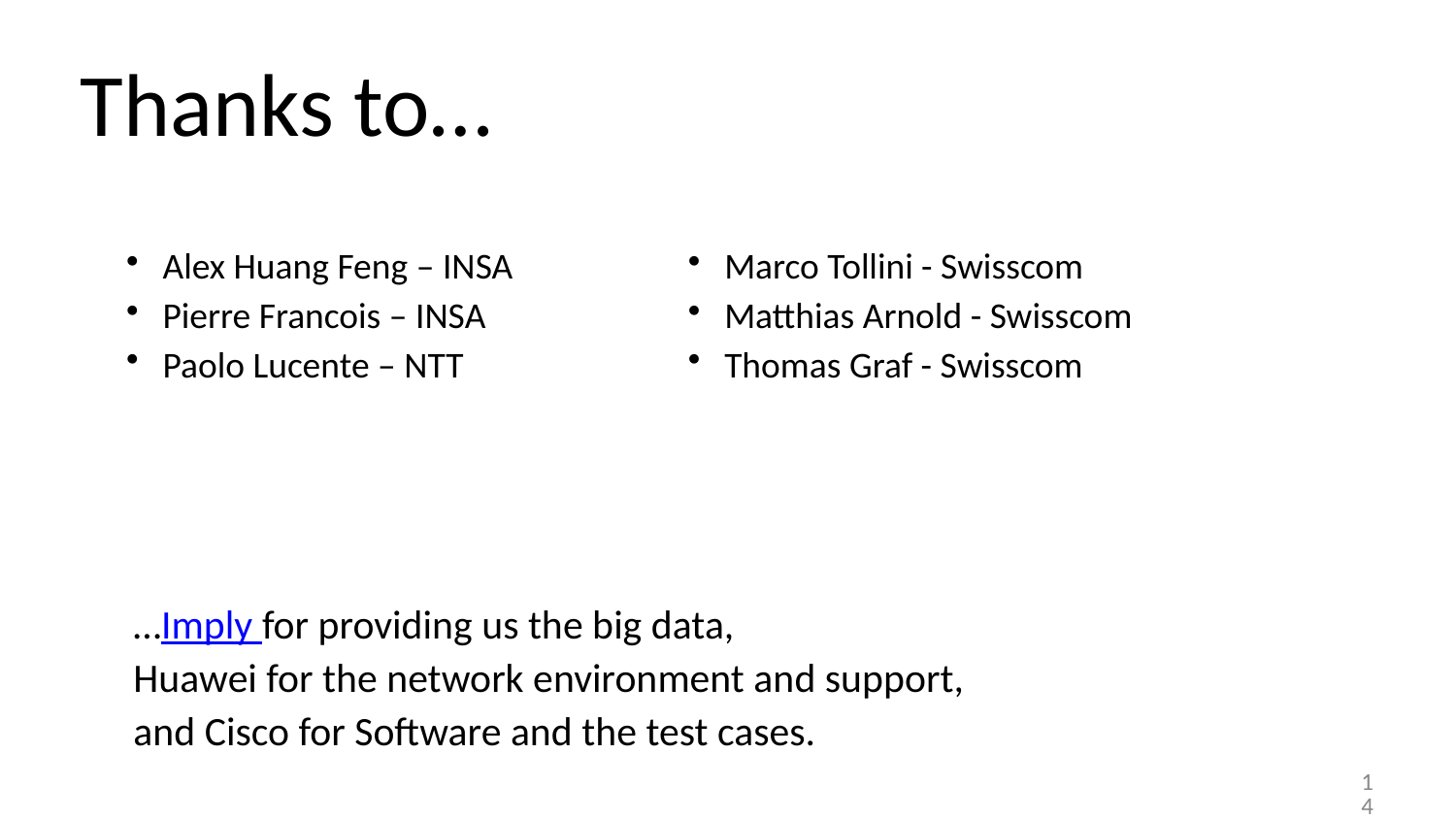

# Thanks to…
Alex Huang Feng – INSA
Pierre Francois – INSA
Paolo Lucente – NTT
Marco Tollini - Swisscom
Matthias Arnold - Swisscom
Thomas Graf - Swisscom
…Imply for providing us the big data,
Huawei for the network environment and support,
and Cisco for Software and the test cases.
14